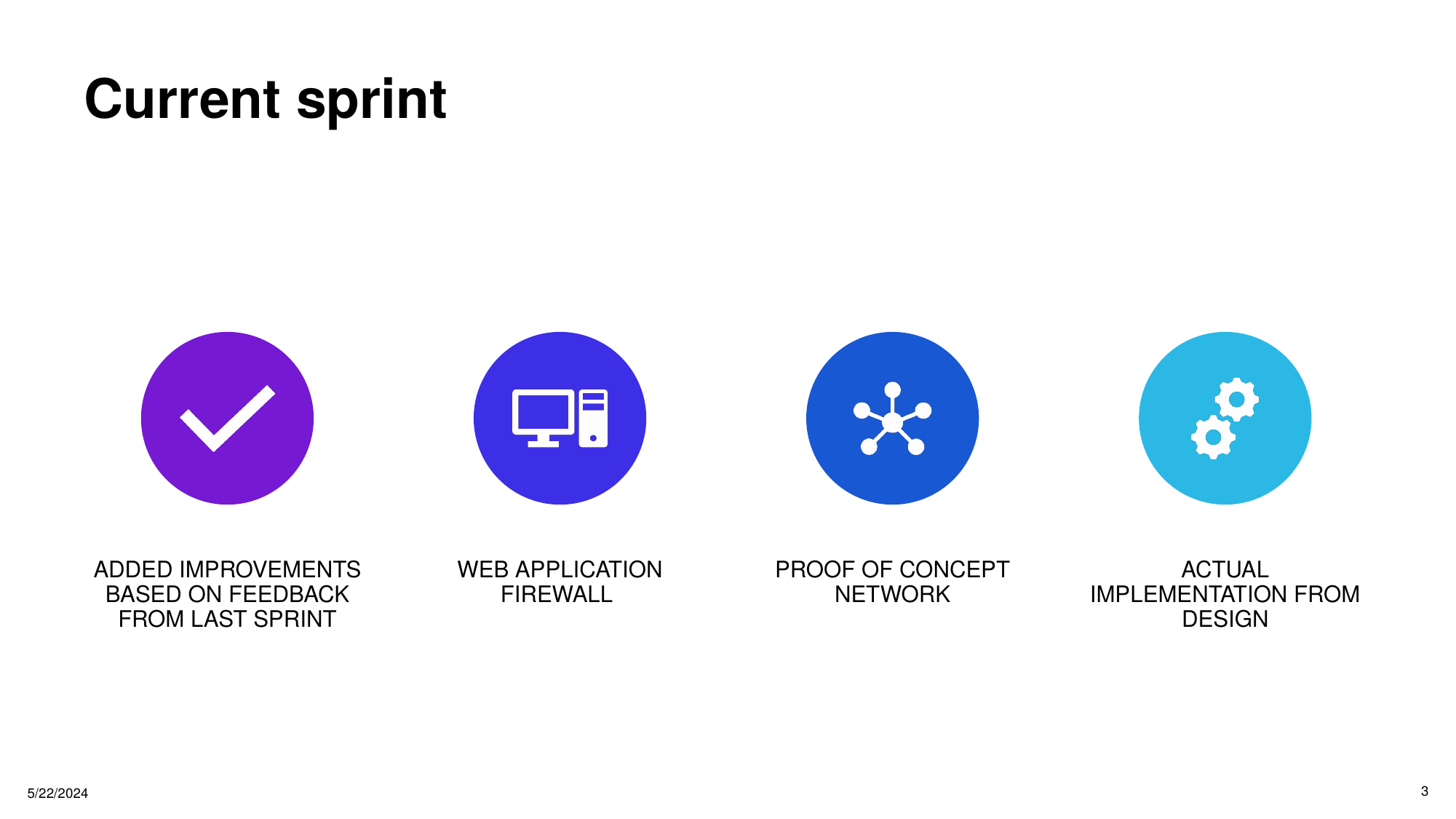

# Current sprint
Added improvements based on feedback from last sprint
Web Application Firewall
Proof of concept network
Actual Implementation from design
5/22/2024
3